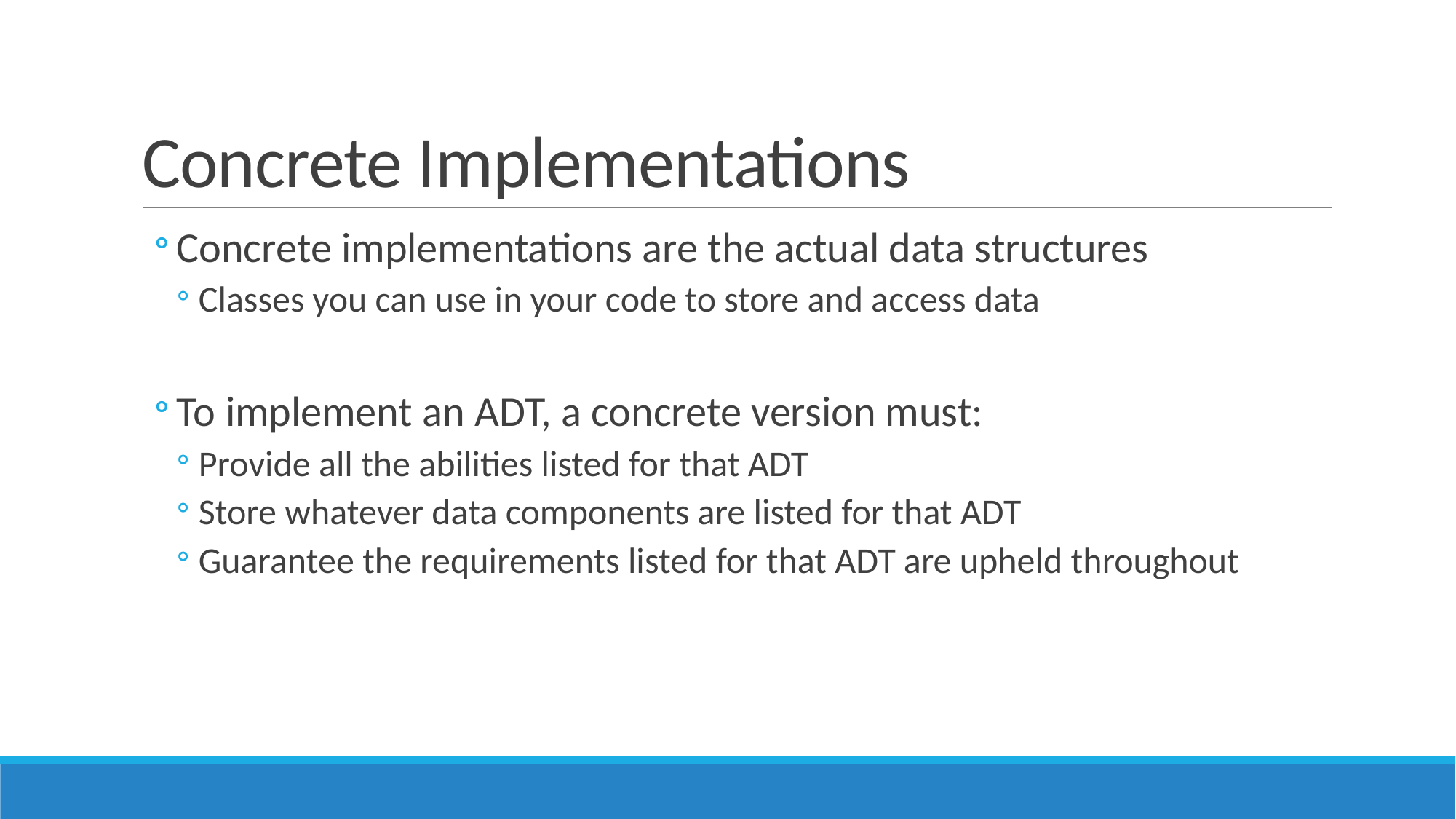

# Concrete Implementations
Concrete implementations are the actual data structures
Classes you can use in your code to store and access data

To implement an ADT, a concrete version must:
Provide all the abilities listed for that ADT
Store whatever data components are listed for that ADT
Guarantee the requirements listed for that ADT are upheld throughout